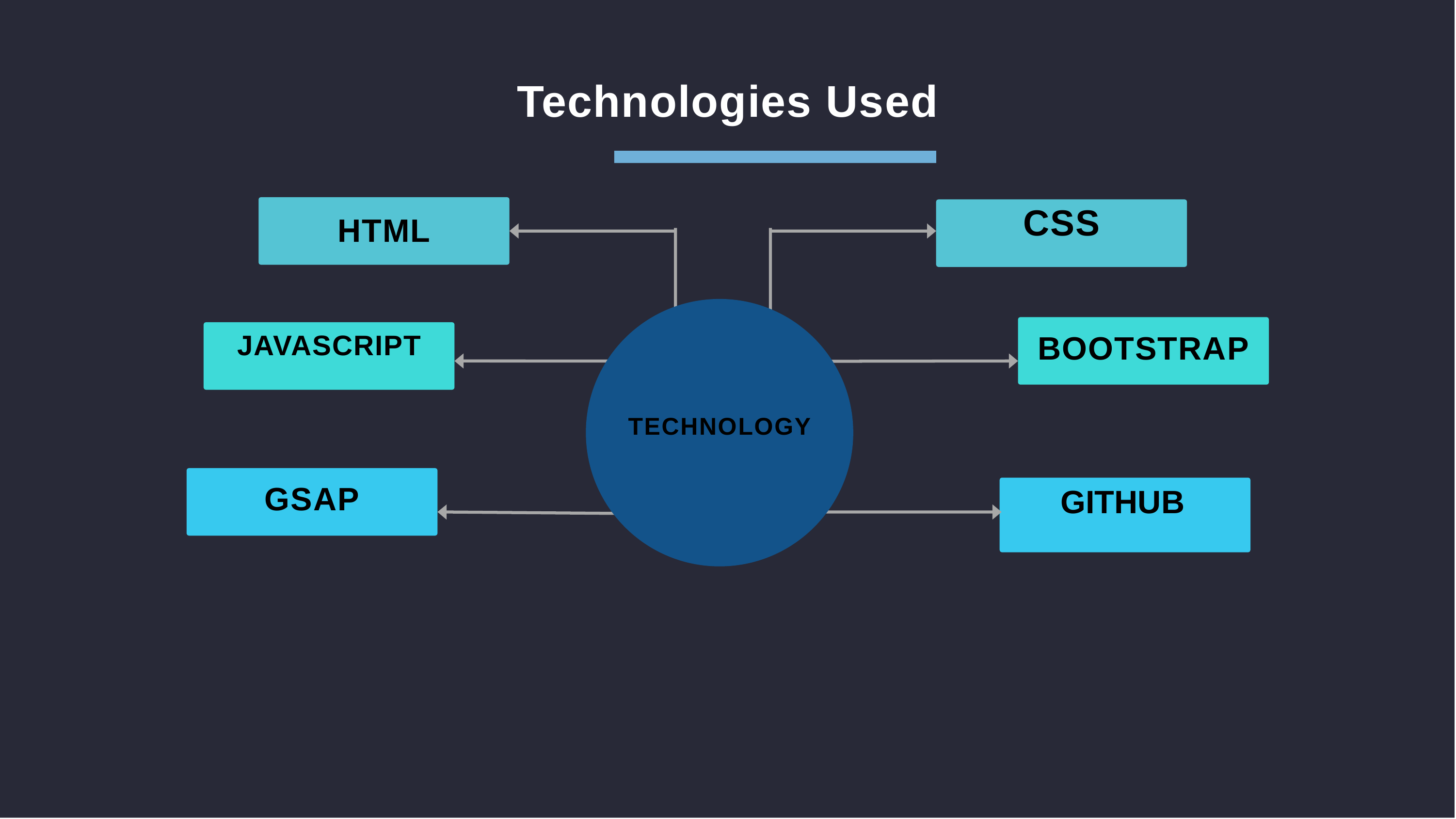

Technologies Used

CSS

HTML

TECHNOLOGY
BOOTSTRAP

JAVASCRIPT

GSAP

      GITHUB